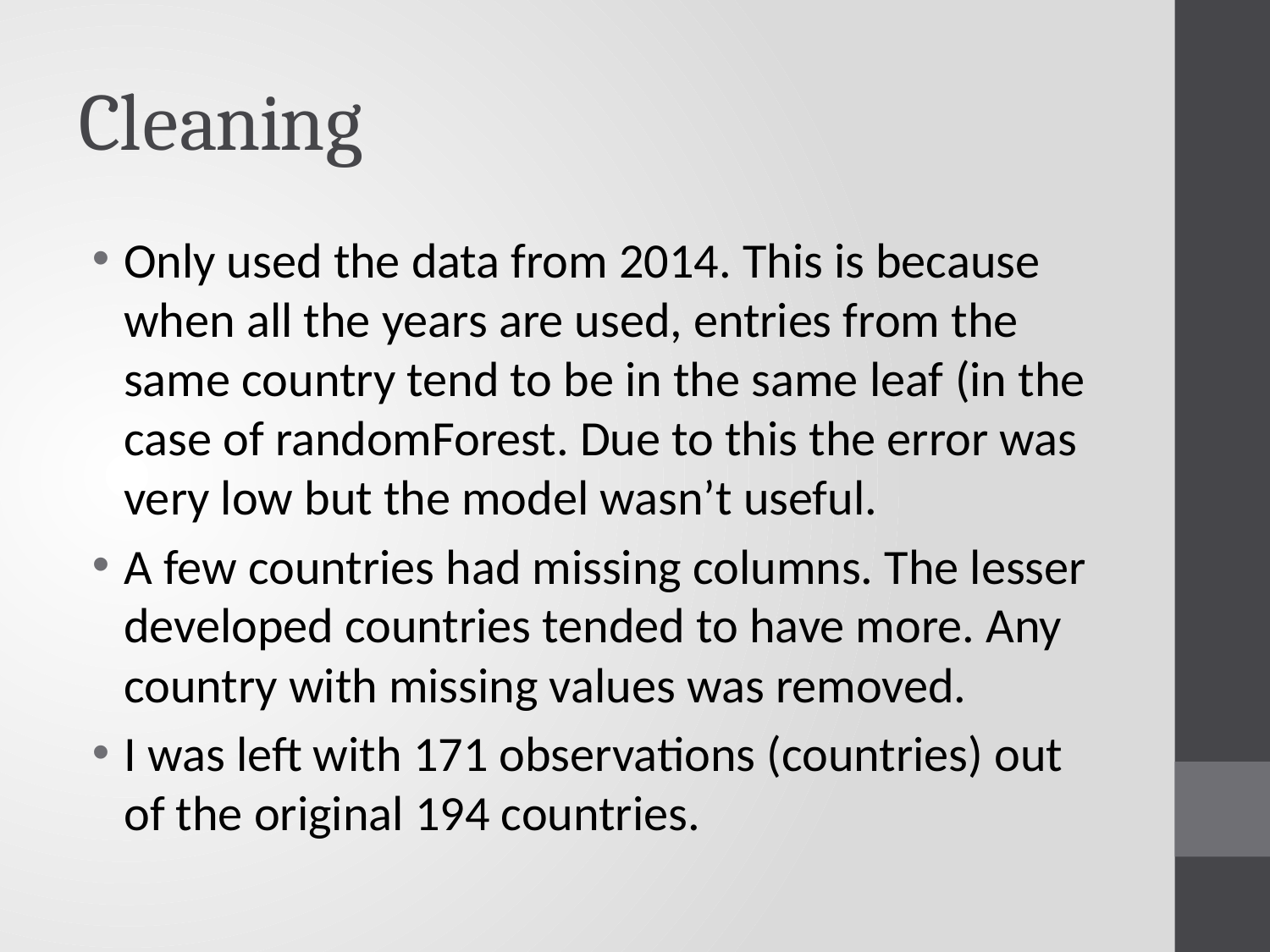

# Cleaning
Only used the data from 2014. This is because when all the years are used, entries from the same country tend to be in the same leaf (in the case of randomForest. Due to this the error was very low but the model wasn’t useful.
A few countries had missing columns. The lesser developed countries tended to have more. Any country with missing values was removed.
I was left with 171 observations (countries) out of the original 194 countries.